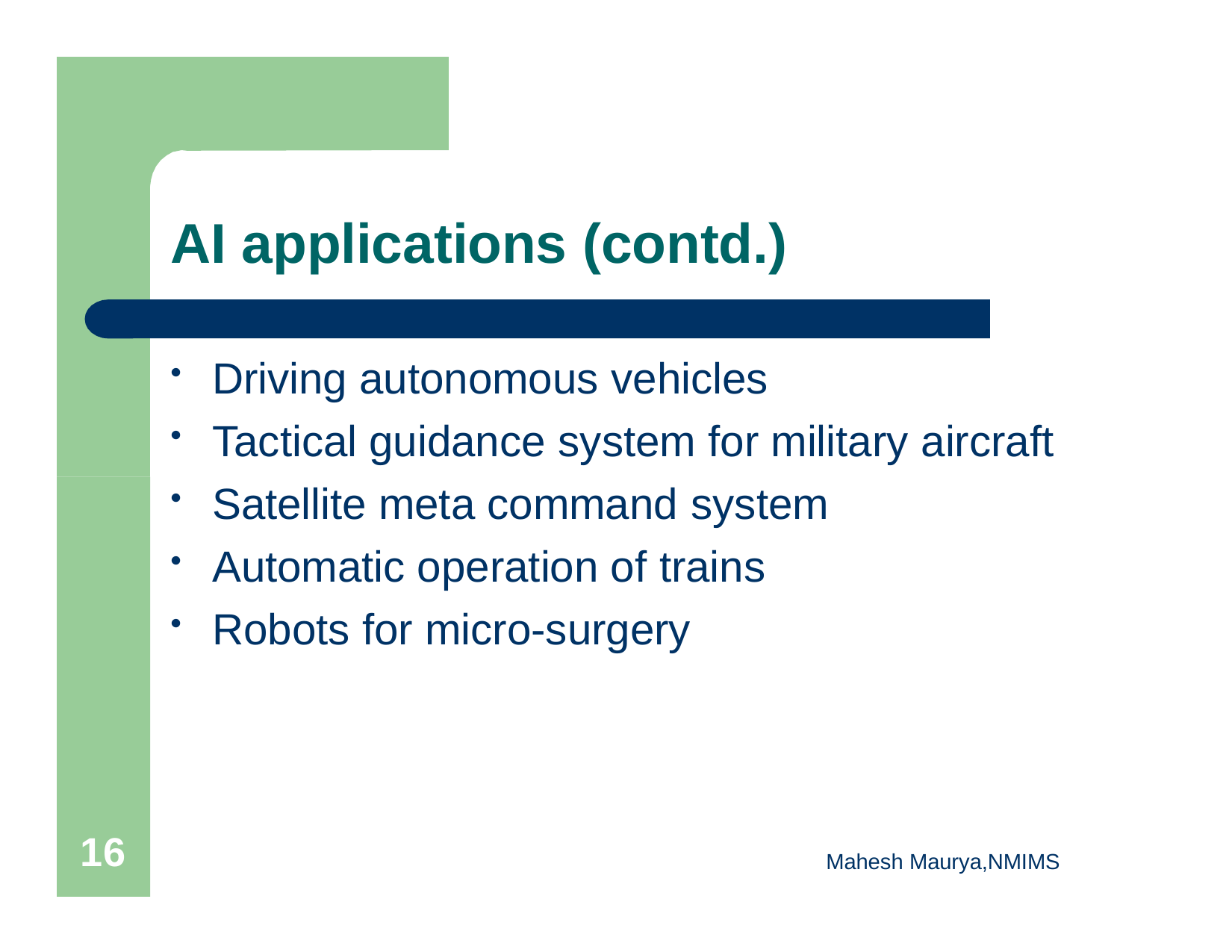

# AI applications (contd.)
Driving autonomous vehicles
Tactical guidance system for military aircraft
Satellite meta command system
Automatic operation of trains
Robots for micro-surgery

16
Mahesh Maurya,NMIMS